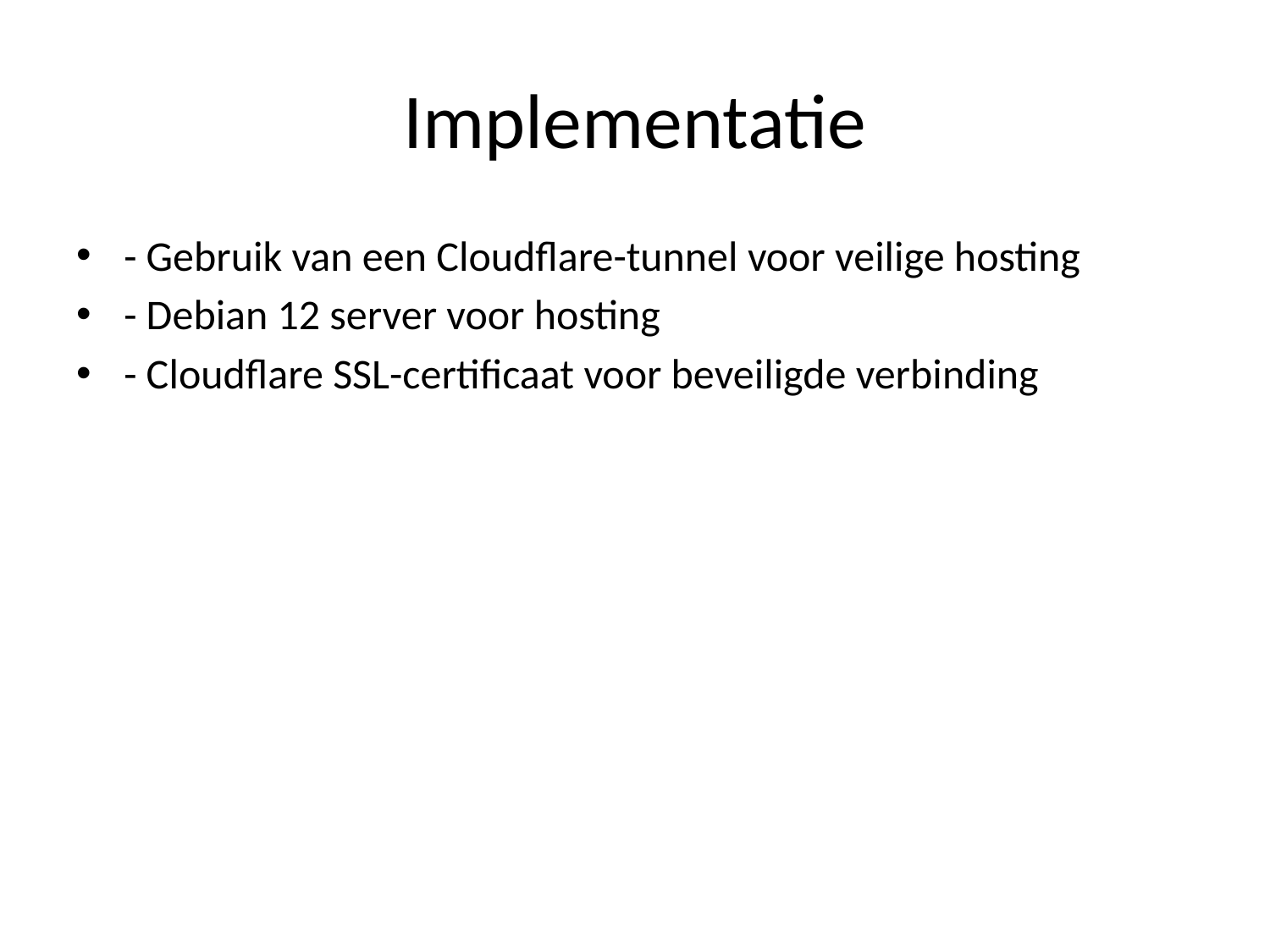

# Implementatie
- Gebruik van een Cloudflare-tunnel voor veilige hosting
- Debian 12 server voor hosting
- Cloudflare SSL-certificaat voor beveiligde verbinding